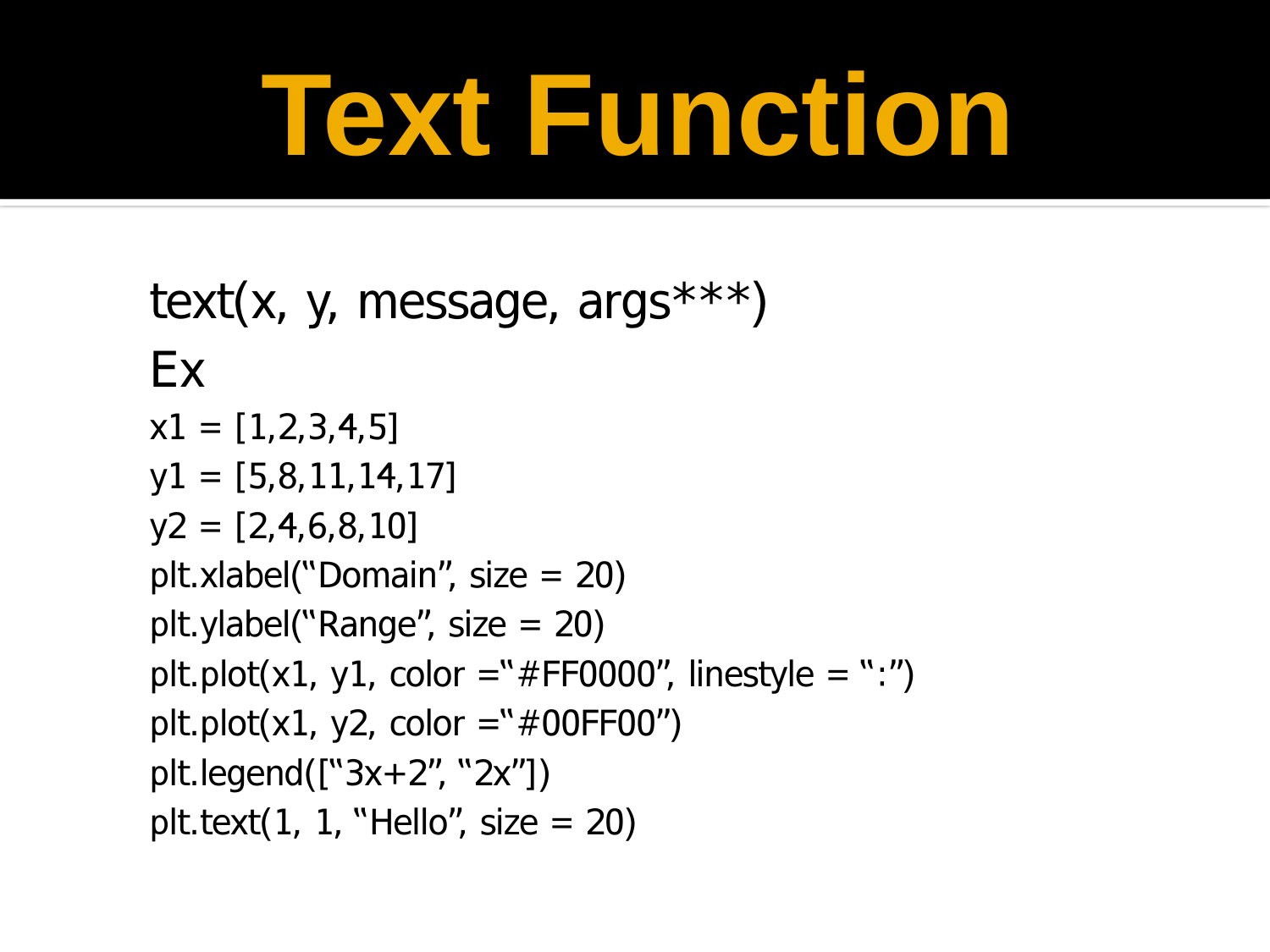

# Text Function
text(x, y, message, args***)
Ex
x1 = [1,2,3,4,5]
y1 = [5,8,11,14,17]
y2 = [2,4,6,8,10]
plt.xlabel(“Domain”, size = 20)
plt.ylabel(“Range”, size = 20)
plt.plot(x1, y1, color =“#FF0000”, linestyle = “:”)
plt.plot(x1, y2, color =“#00FF00”)
plt.legend([“3x+2”, “2x”])
plt.text(1, 1, “Hello”, size = 20)